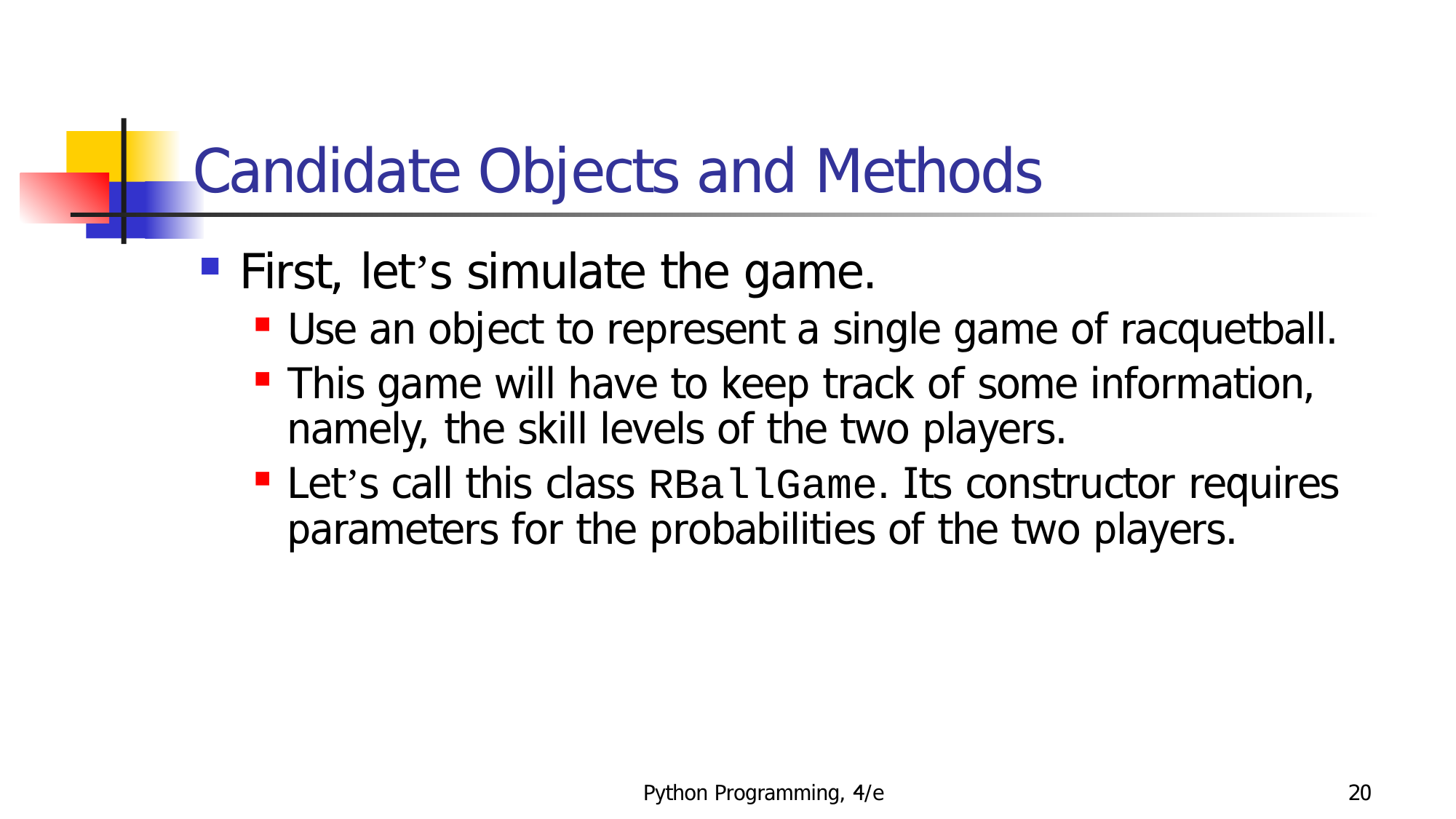

# Candidate Objects and Methods
First, let’s simulate the game.
Use an object to represent a single game of racquetball.
This game will have to keep track of some information, namely, the skill levels of the two players.
Let’s call this class RBallGame. Its constructor requires parameters for the probabilities of the two players.
Python Programming, 4/e
20